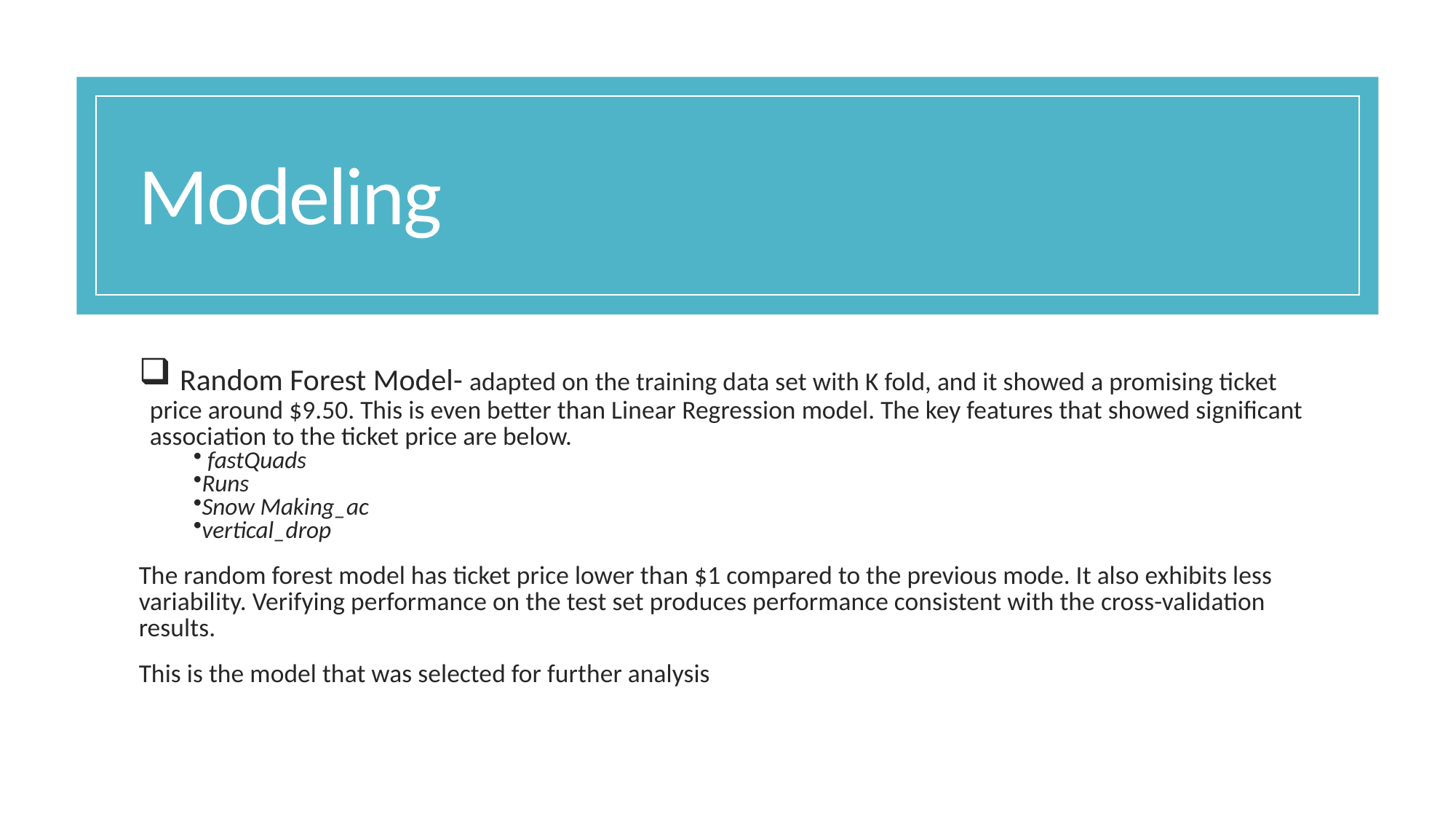

# Modeling
 Random Forest Model- adapted on the training data set with K fold, and it showed a promising ticket price around $9.50. This is even better than Linear Regression model. The key features that showed significant association to the ticket price are below.
 fastQuads
Runs
Snow Making_ac
vertical_drop
The random forest model has ticket price lower than $1 compared to the previous mode. It also exhibits less variability. Verifying performance on the test set produces performance consistent with the cross-validation results.
This is the model that was selected for further analysis